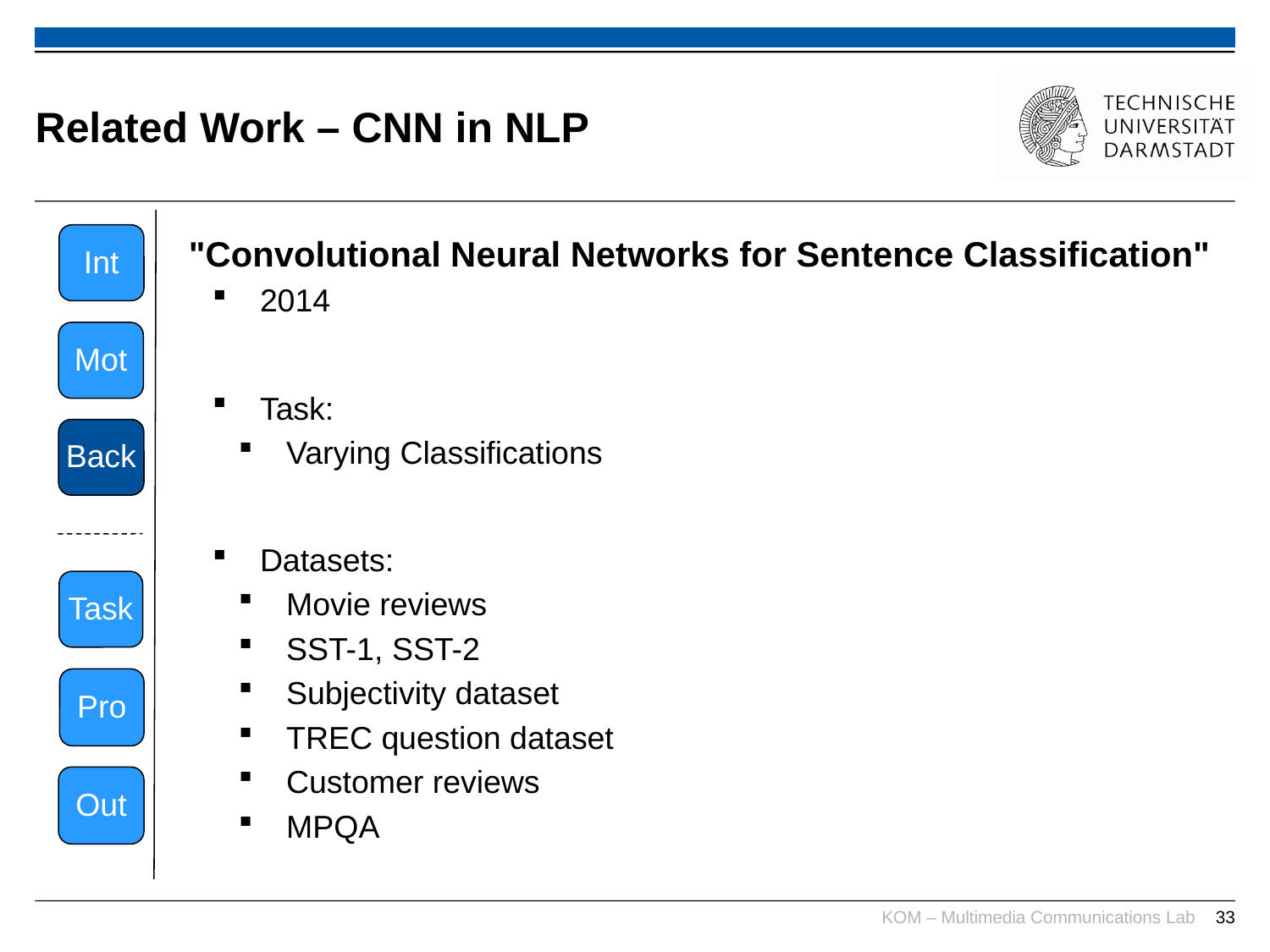

# Related Work – CNN in NLP
Int
"Convolutional Neural Networks for Sentence Classification"
2014

Task:
Varying Classifications

Datasets:
Movie reviews
SST-1, SST-2
Subjectivity dataset
TREC question dataset
Customer reviews
MPQA
Mot
Back
Task
Pro
Out